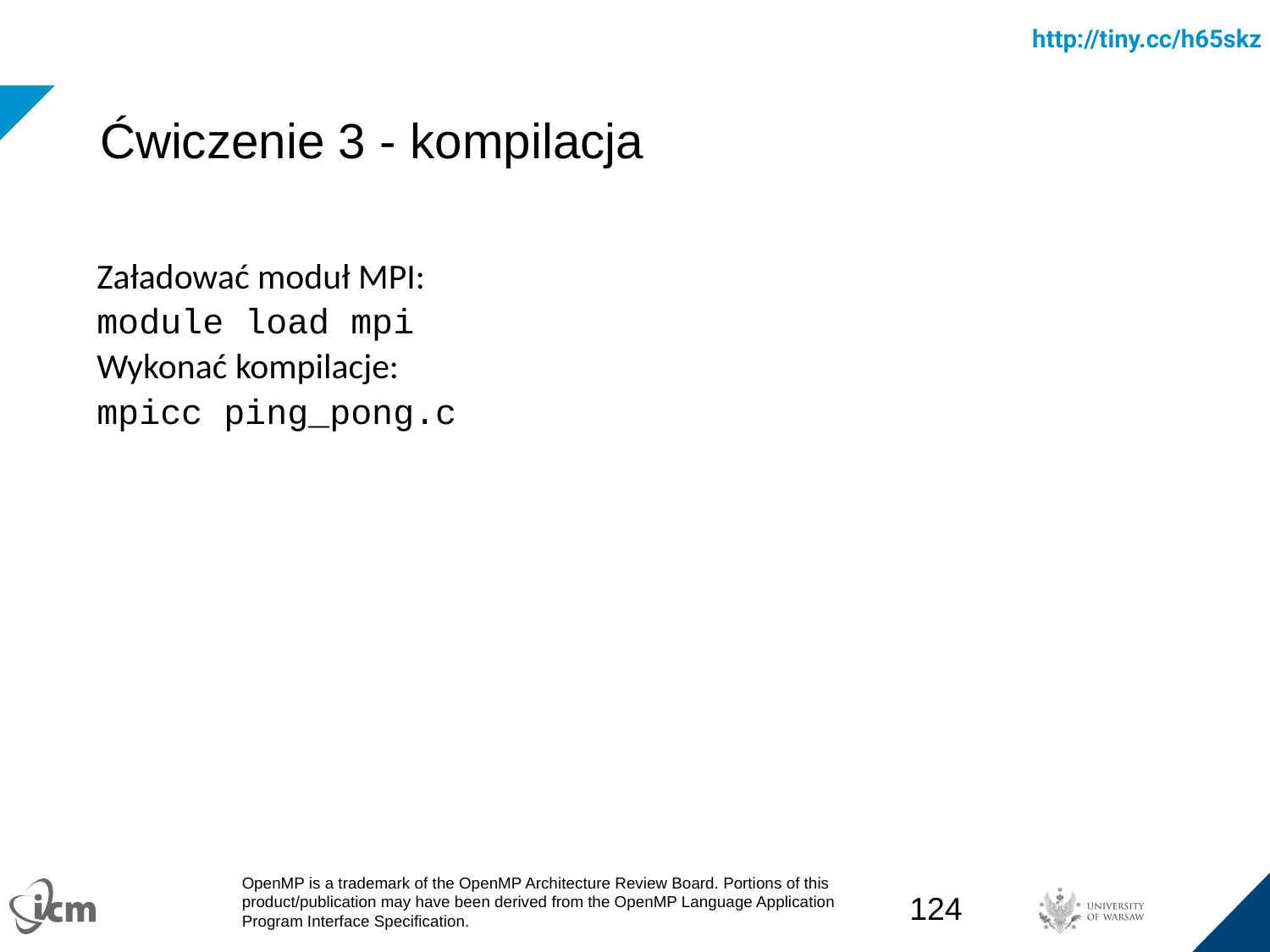

# Ćwiczenie 3 - kompilacja
Załadować moduł MPI:
module load mpi
Wykonać kompilacje:
mpicc ping_pong.c

124